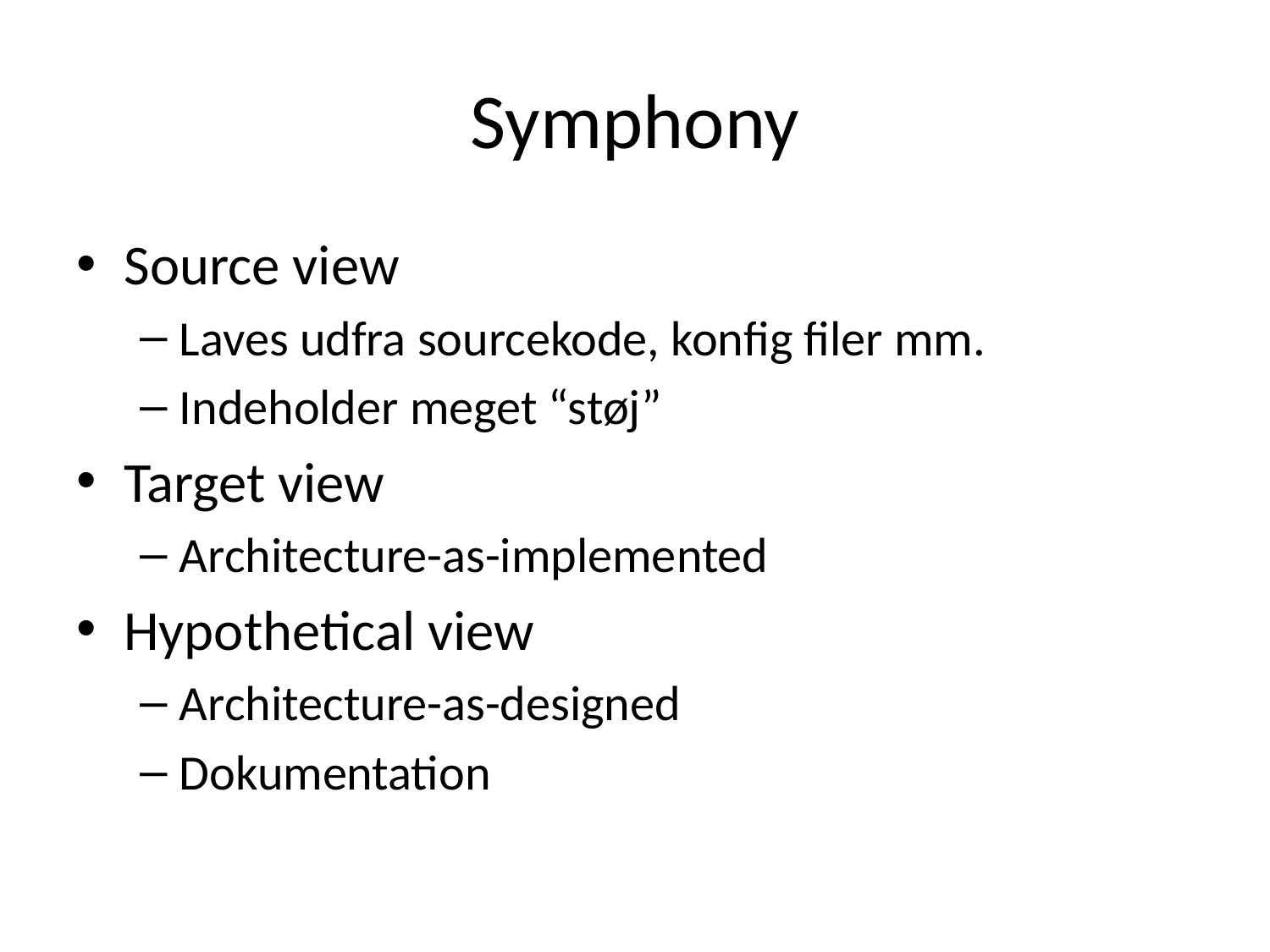

# Symphony
Source view
Laves udfra sourcekode, konfig filer mm.
Indeholder meget “støj”
Target view
Architecture-as-implemented
Hypothetical view
Architecture-as-designed
Dokumentation